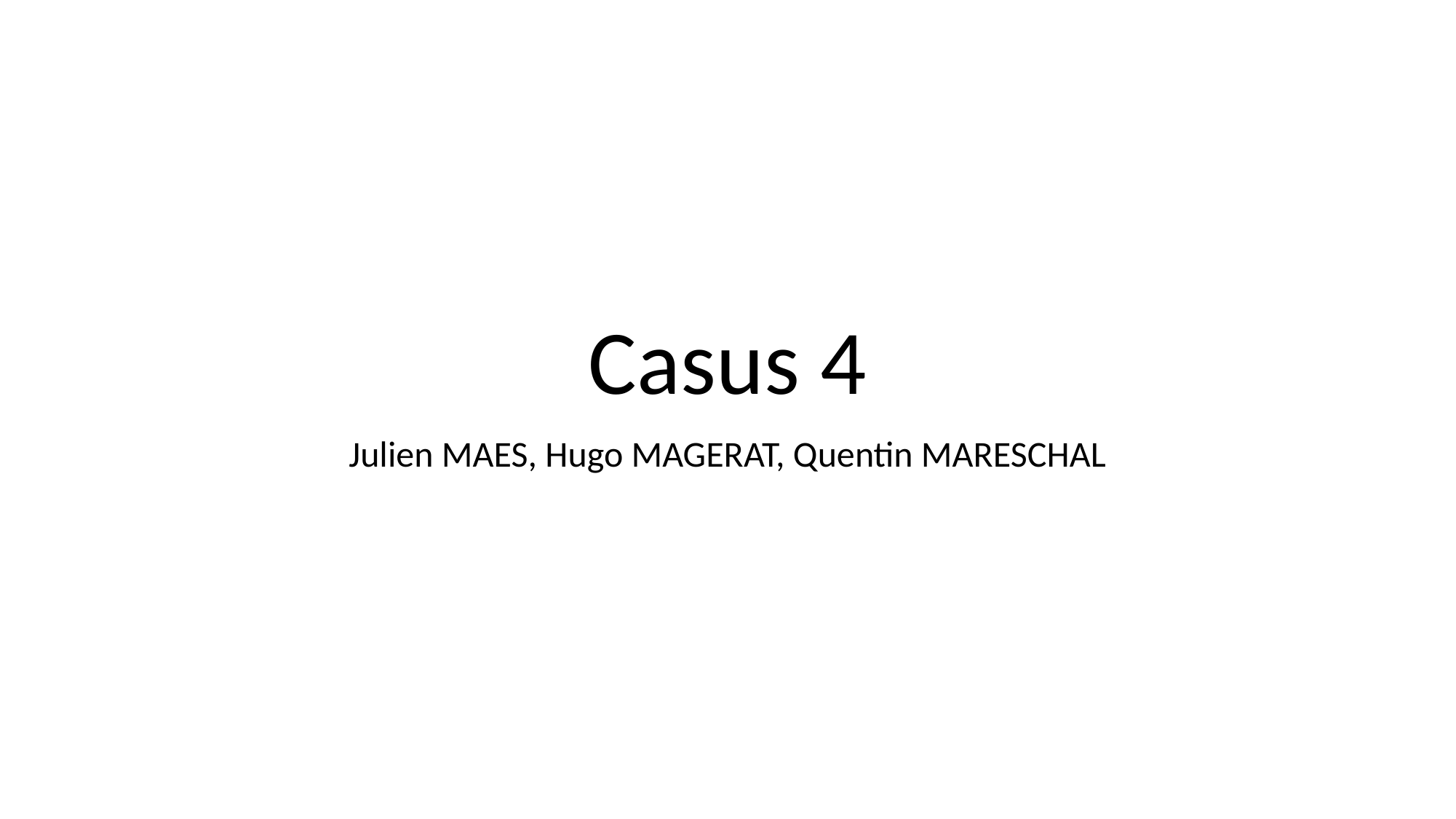

# Casus 4
Julien MAES, Hugo MAGERAT, Quentin MARESCHAL